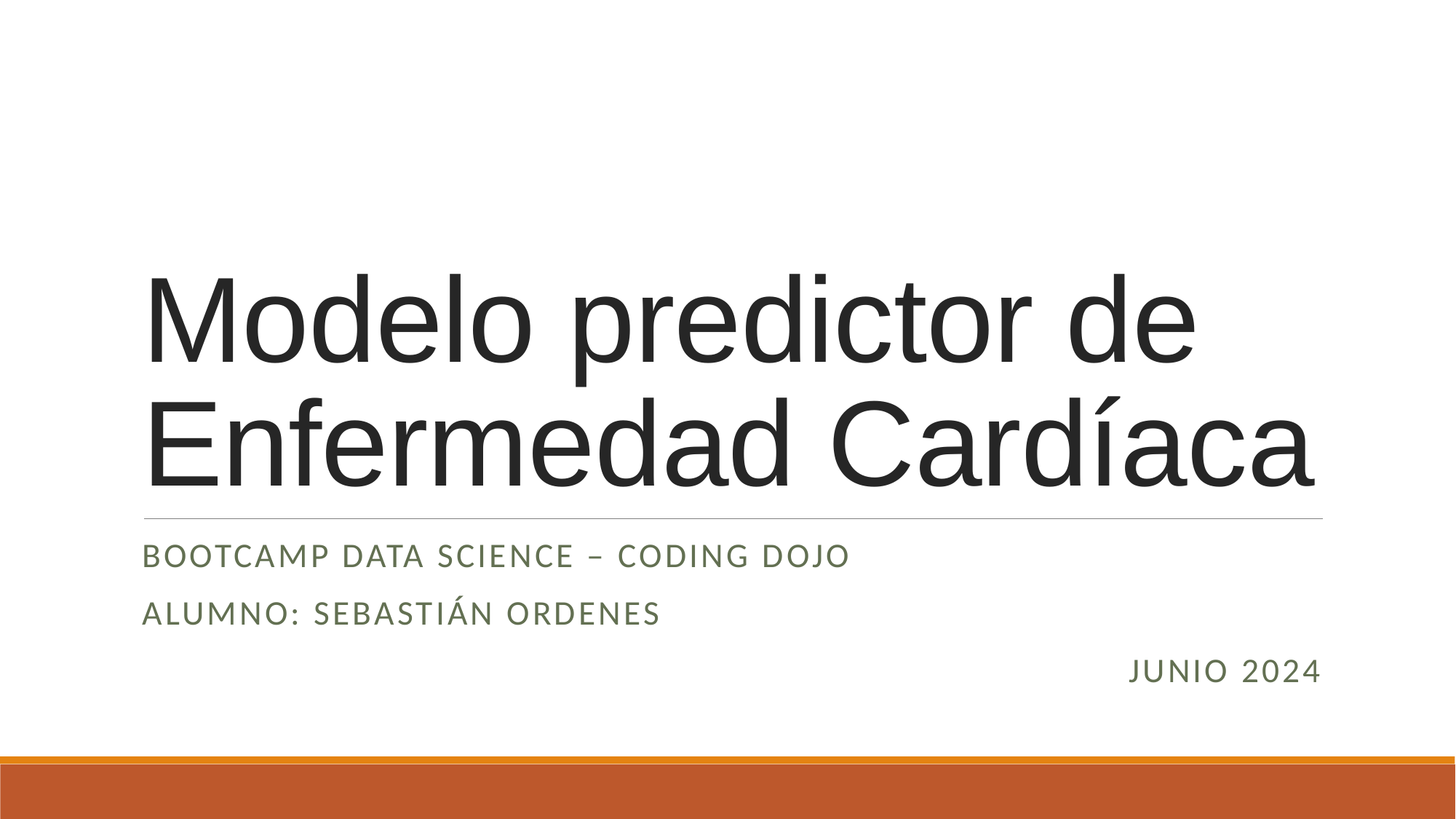

# Modelo predictor de Enfermedad Cardíaca
BootCAMP DATA SCIENCE – CODING DOJO
ALUMno: SEBASTIÁN ORDENES
Junio 2024